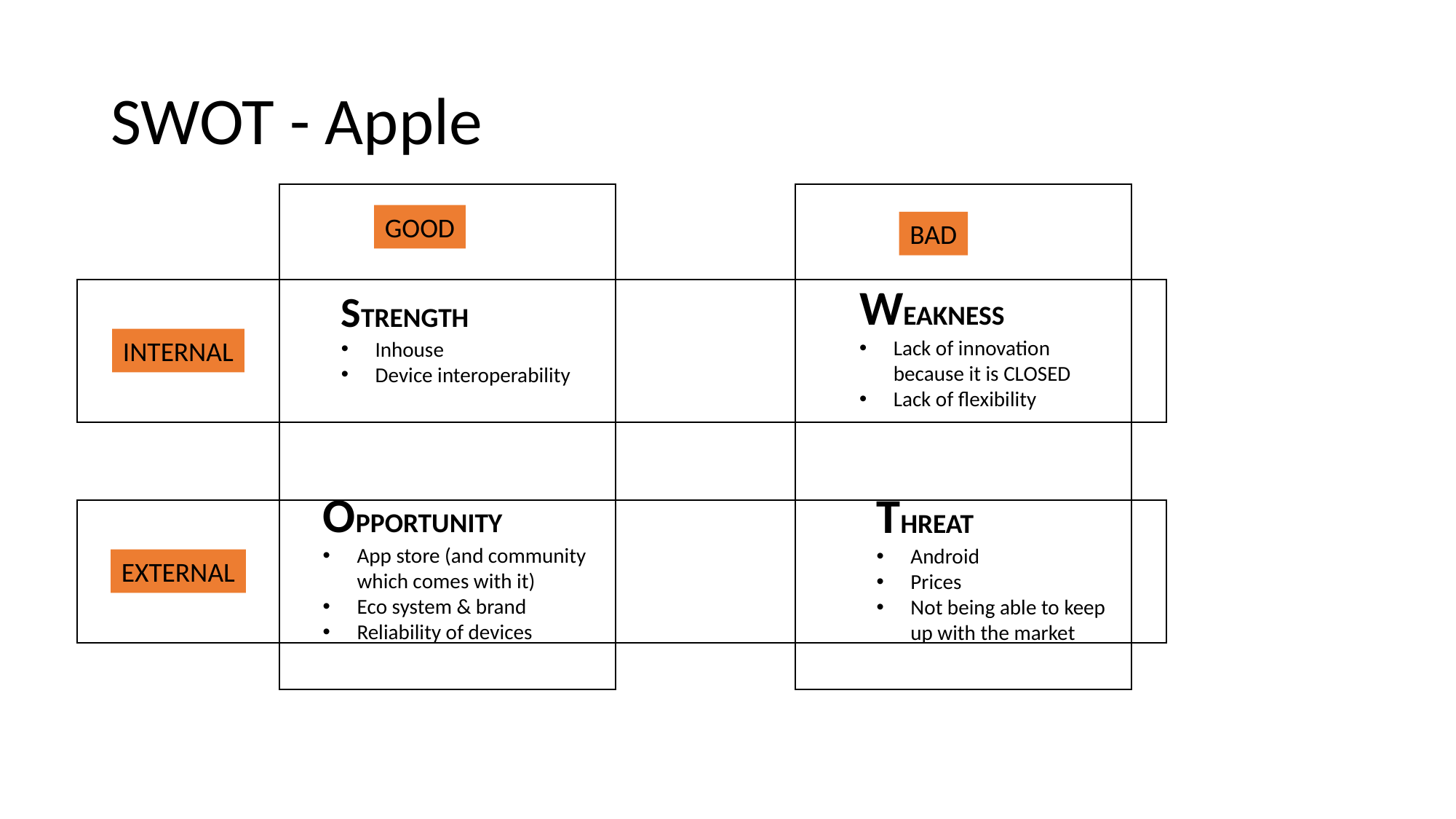

# SWOT - Apple

GOOD
BAD
WEAKNESS
Lack of innovation because it is CLOSED
Lack of flexibility

STRENGTH
Inhouse
Device interoperability
INTERNAL
OPPORTUNITY
App store (and community which comes with it)
Eco system & brand
Reliability of devices
THREAT
Android
Prices
Not being able to keep up with the market

EXTERNAL